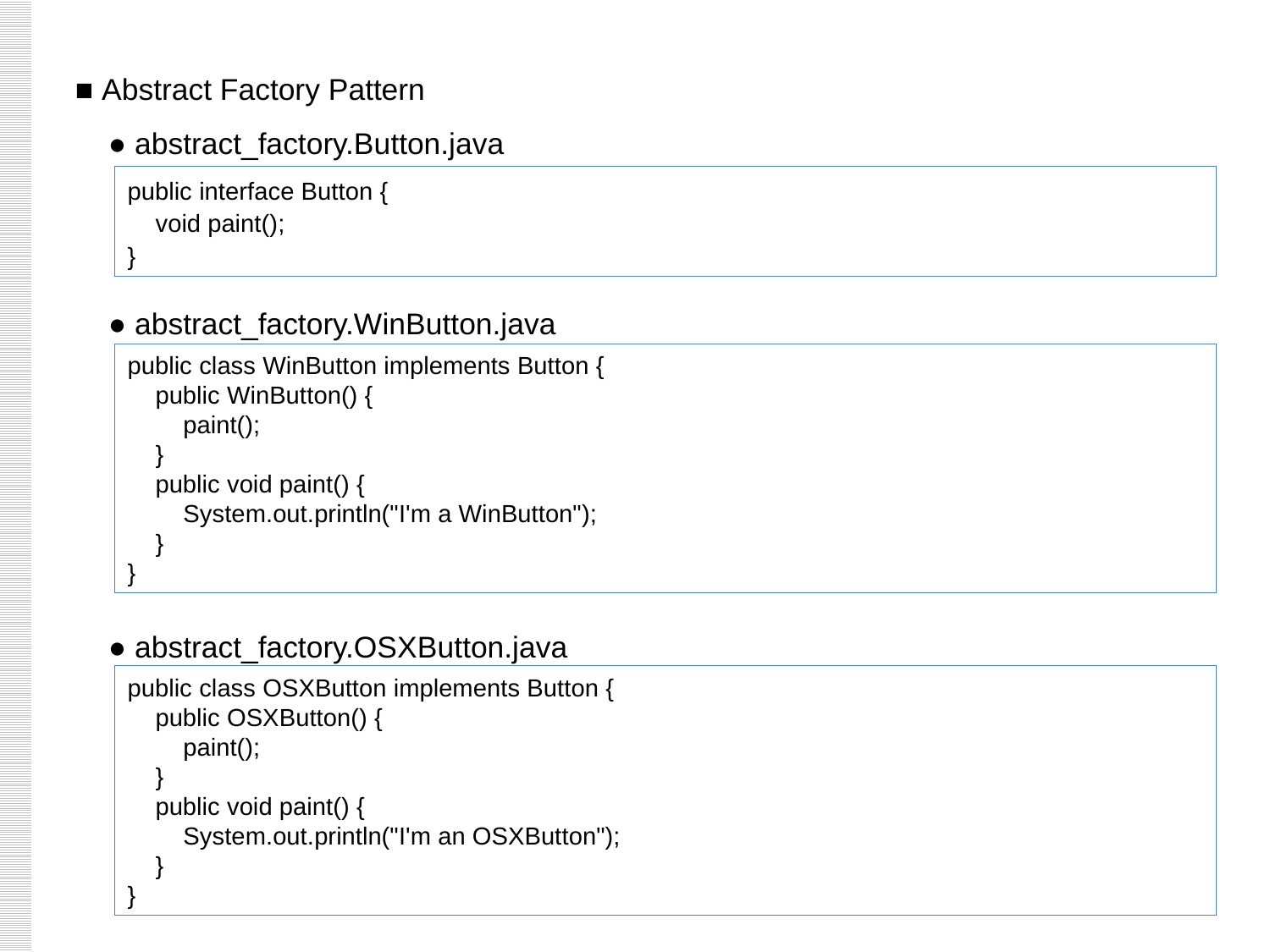

■ Abstract Factory Pattern
    ● abstract_factory.Button.java

    ● abstract_factory.WinButton.java

    ● abstract_factory.OSXButton.java
public interface Button {
    void paint();
}
public class WinButton implements Button {
    public WinButton() {
        paint();
    }
    public void paint() {
        System.out.println("I'm a WinButton");
    }
}
public class OSXButton implements Button {
    public OSXButton() {
        paint();
    }
    public void paint() {
        System.out.println("I'm an OSXButton");
    }
}